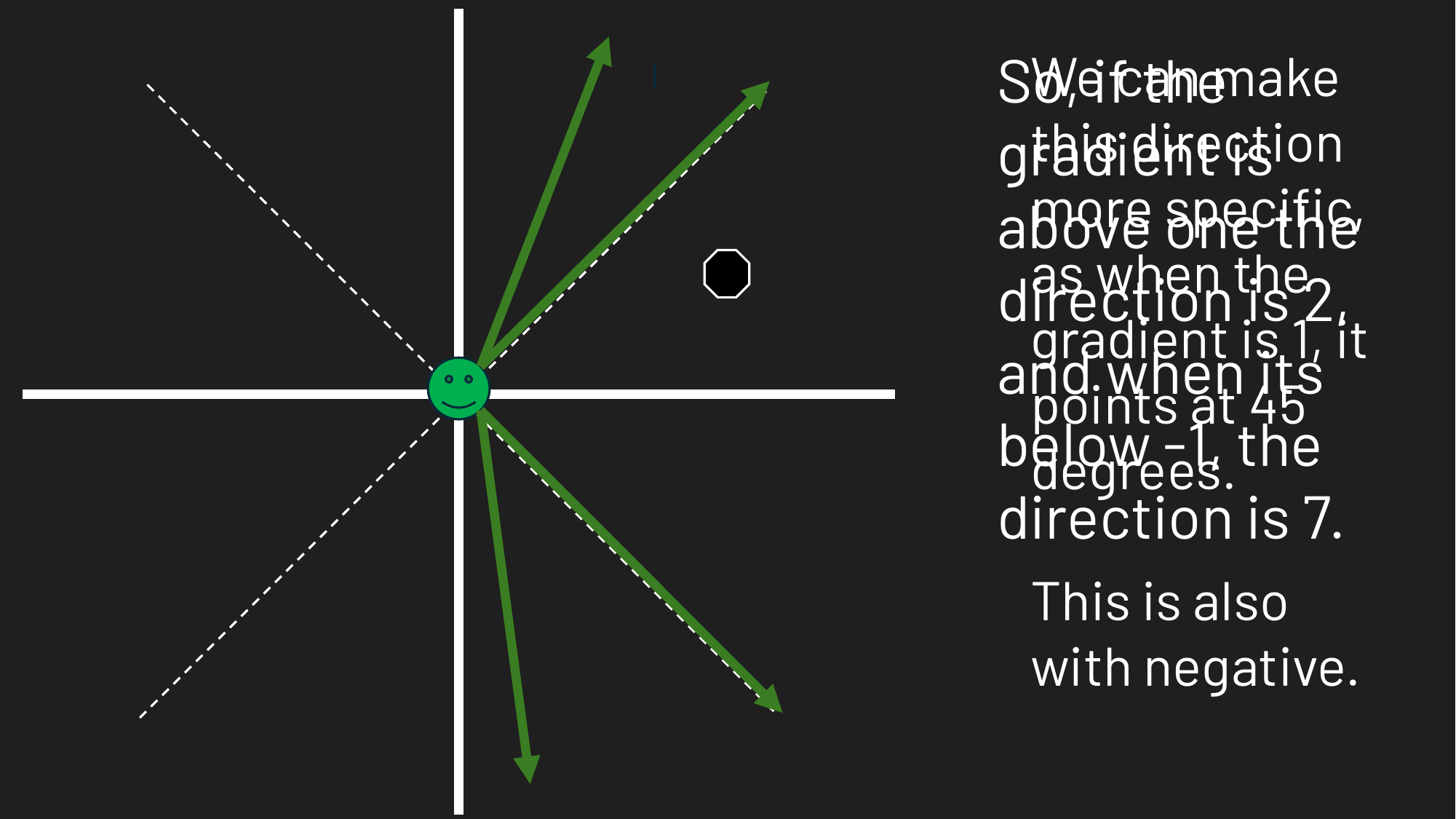

4.2 Design and implement player three as an NPC (5 + 2 Marks)
The Design (5 Marks)
So, if the gradient is above one the direction is 2, and when its below -1, the direction is 7.
We can make this direction more specific, as when the gradient is 1, it points at 45 degrees.

This is also with negative.